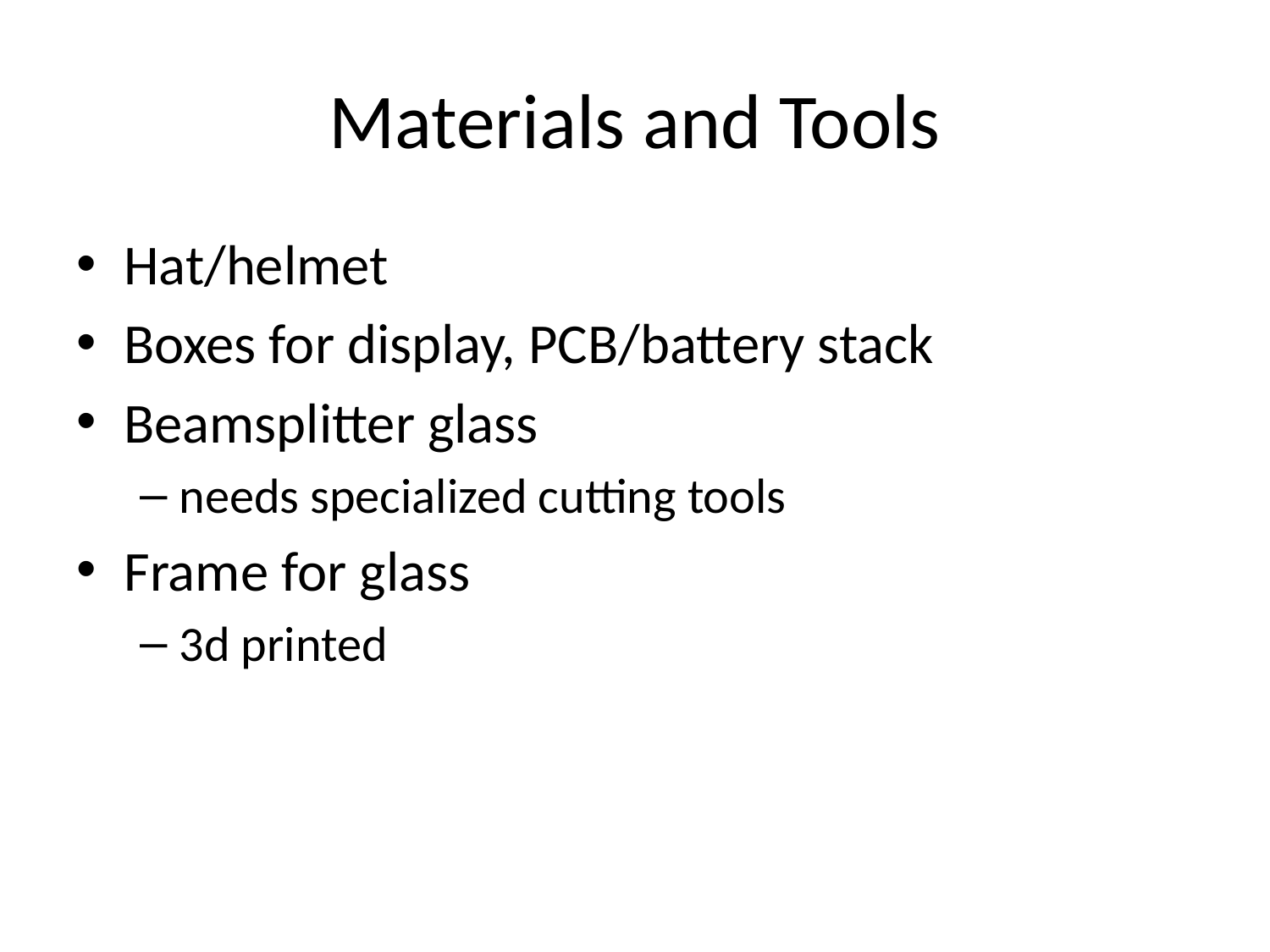

# Materials and Tools
Hat/helmet
Boxes for display, PCB/battery stack
Beamsplitter glass
needs specialized cutting tools
Frame for glass
3d printed